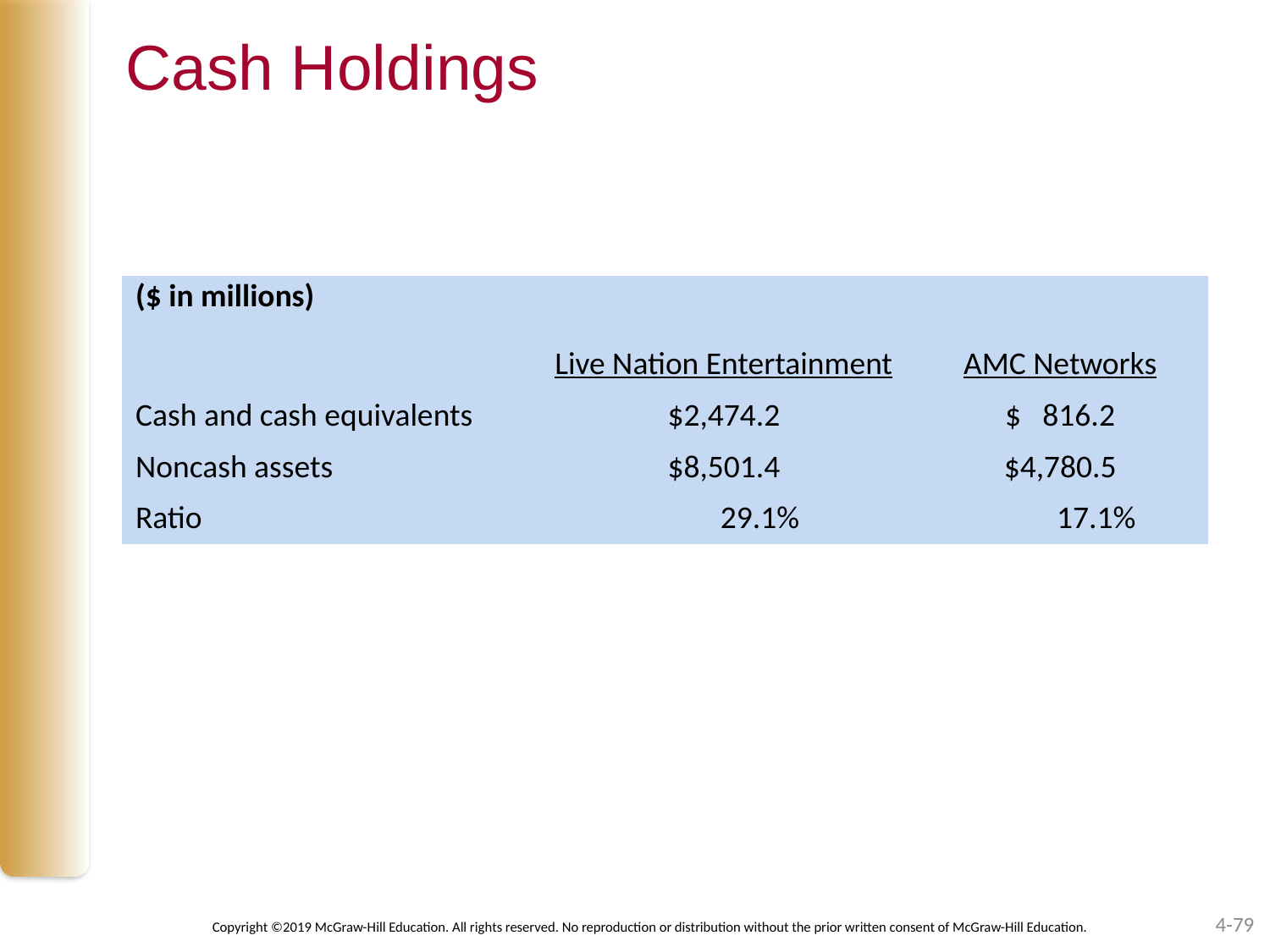

# Cash Holdings
| ($ in millions) |  |  |
| --- | --- | --- |
|  | Live Nation Entertainment | AMC Networks |
| Cash and cash equivalents | $2,474.2 | $ 816.2 |
| Noncash assets | $8,501.4 | $4,780.5 |
| Ratio | 29.1% | 17.1% |
4-79
Copyright ©2019 McGraw-Hill Education. All rights reserved. No reproduction or distribution without the prior written consent of McGraw-Hill Education.